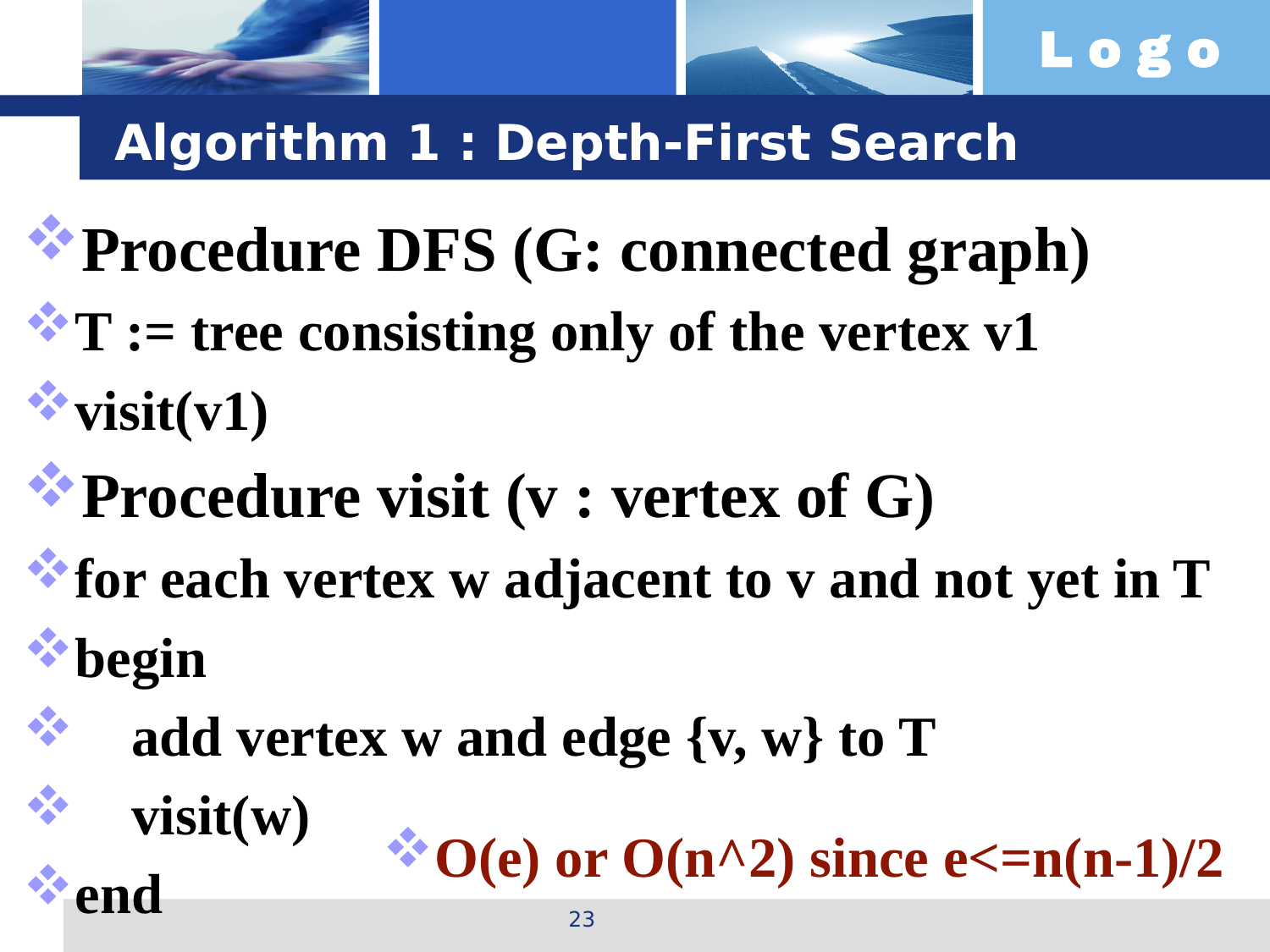

Algorithm 1 : Depth-First Search
Procedure DFS (G: connected graph)
T := tree consisting only of the vertex v1
visit(v1)
Procedure visit (v : vertex of G)
for each vertex w adjacent to v and not yet in T
begin
    add vertex w and edge {v, w} to T
    visit(w)
end
O(e) or O(n^2) since e<=n(n-1)/2
23